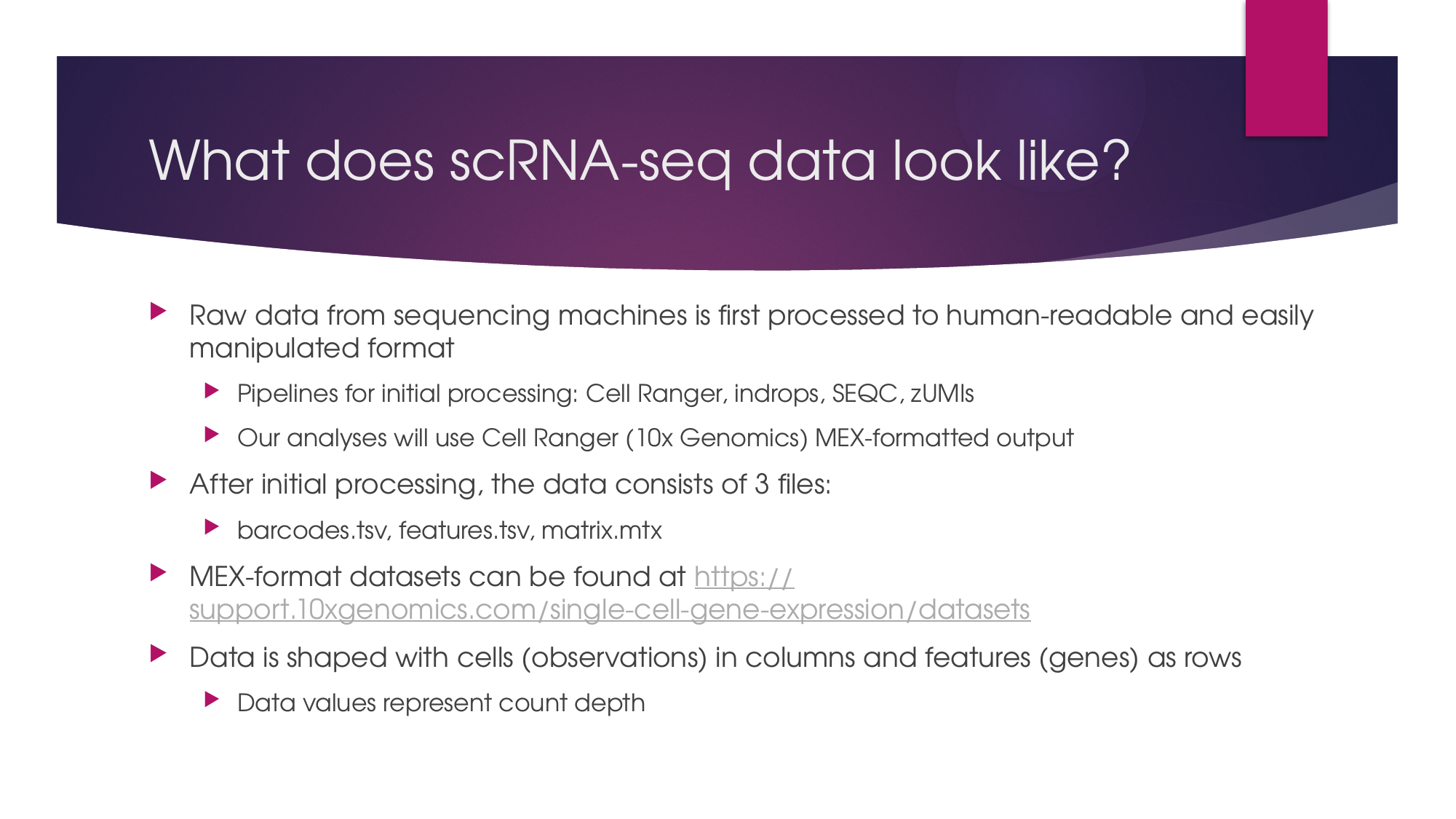

# What does scRNA-seq data look like?
Raw data from sequencing machines is first processed to human-readable and easily manipulated format
Pipelines for initial processing: Cell Ranger, indrops, SEQC, zUMIs
Our analyses will use Cell Ranger (10x Genomics) MEX-formatted output
After initial processing, the data consists of 3 files:
barcodes.tsv, features.tsv, matrix.mtx
MEX-format datasets can be found at https://support.10xgenomics.com/single-cell-gene-expression/datasets
Data is shaped with cells (observations) in columns and features (genes) as rows
Data values represent count depth